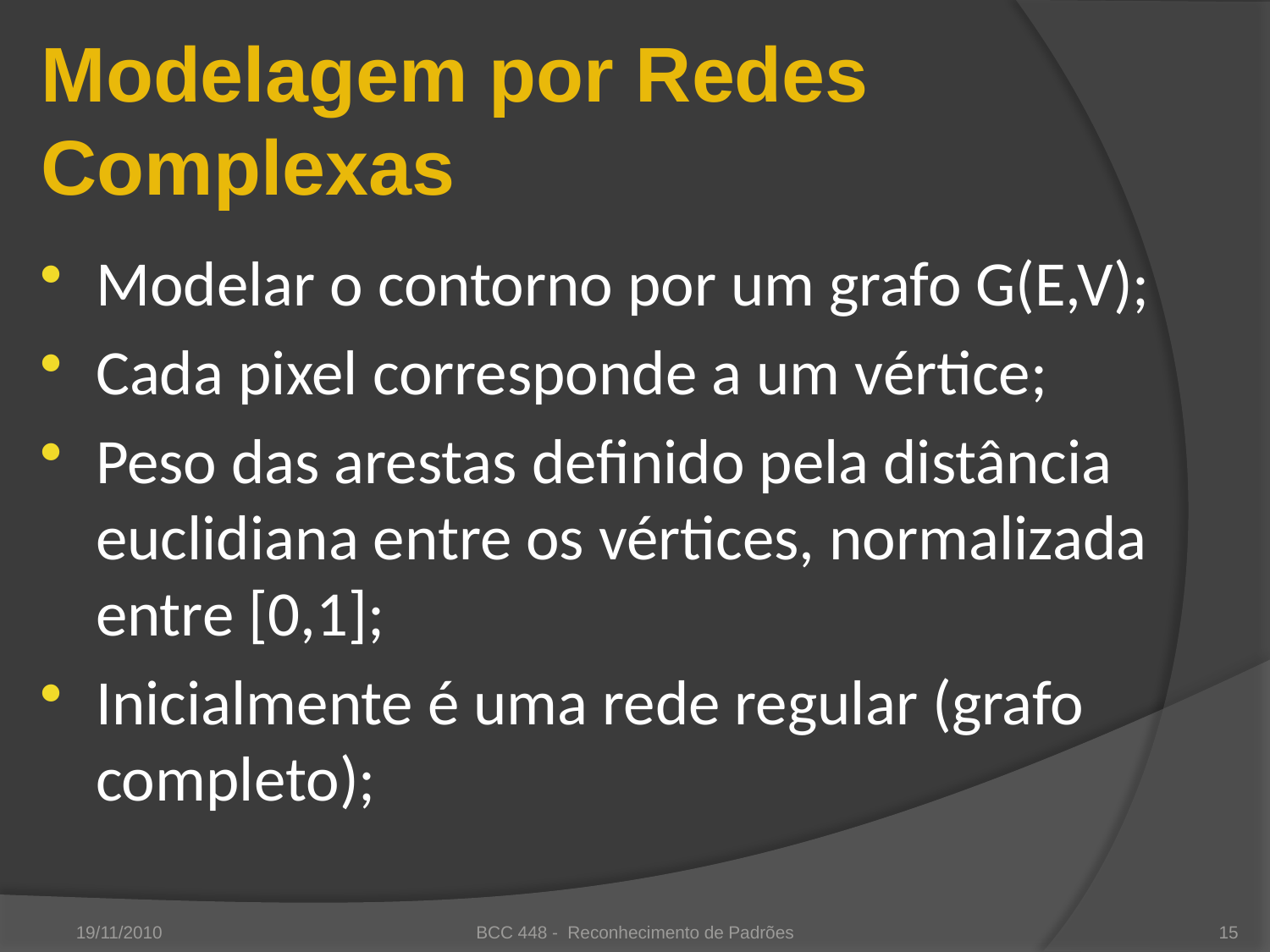

# Modelagem por Redes Complexas
Modelar o contorno por um grafo G(E,V);
Cada pixel corresponde a um vértice;
Peso das arestas definido pela distância euclidiana entre os vértices, normalizada entre [0,1];
Inicialmente é uma rede regular (grafo completo);
19/11/2010
BCC 448 -  Reconhecimento de Padrões
15